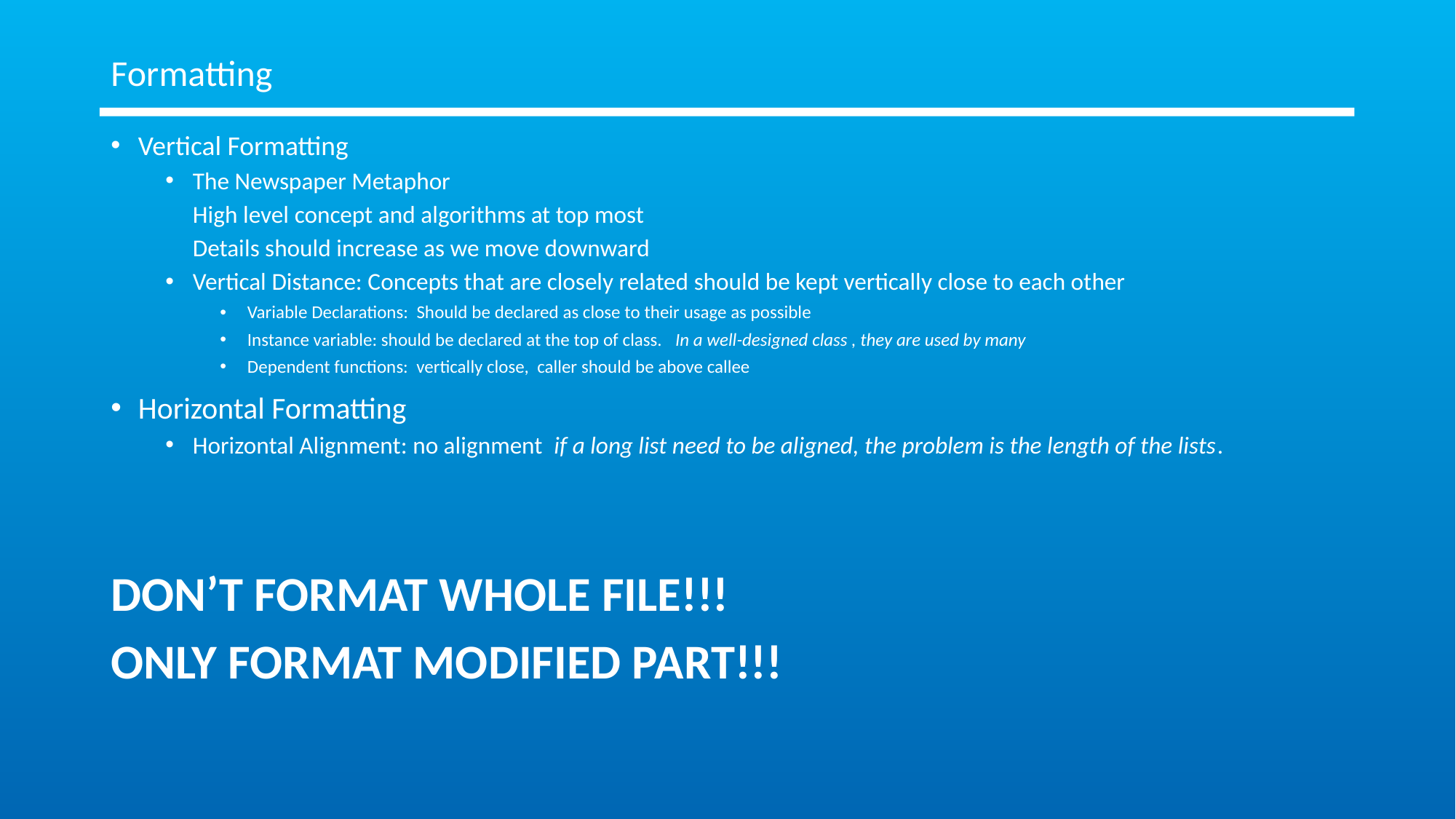

# Formatting
Vertical Formatting
The Newspaper Metaphor
     High level concept and algorithms at top most
     Details should increase as we move downward
Vertical Distance: Concepts that are closely related should be kept vertically close to each other
Variable Declarations:  Should be declared as close to their usage as possible
Instance variable: should be declared at the top of class.   In a well-designed class , they are used by many
Dependent functions:  vertically close,  caller should be above callee
Horizontal Formatting
Horizontal Alignment: no alignment  if a long list need to be aligned, the problem is the length of the lists.

DON’T FORMAT WHOLE FILE!!!
ONLY FORMAT MODIFIED PART!!!